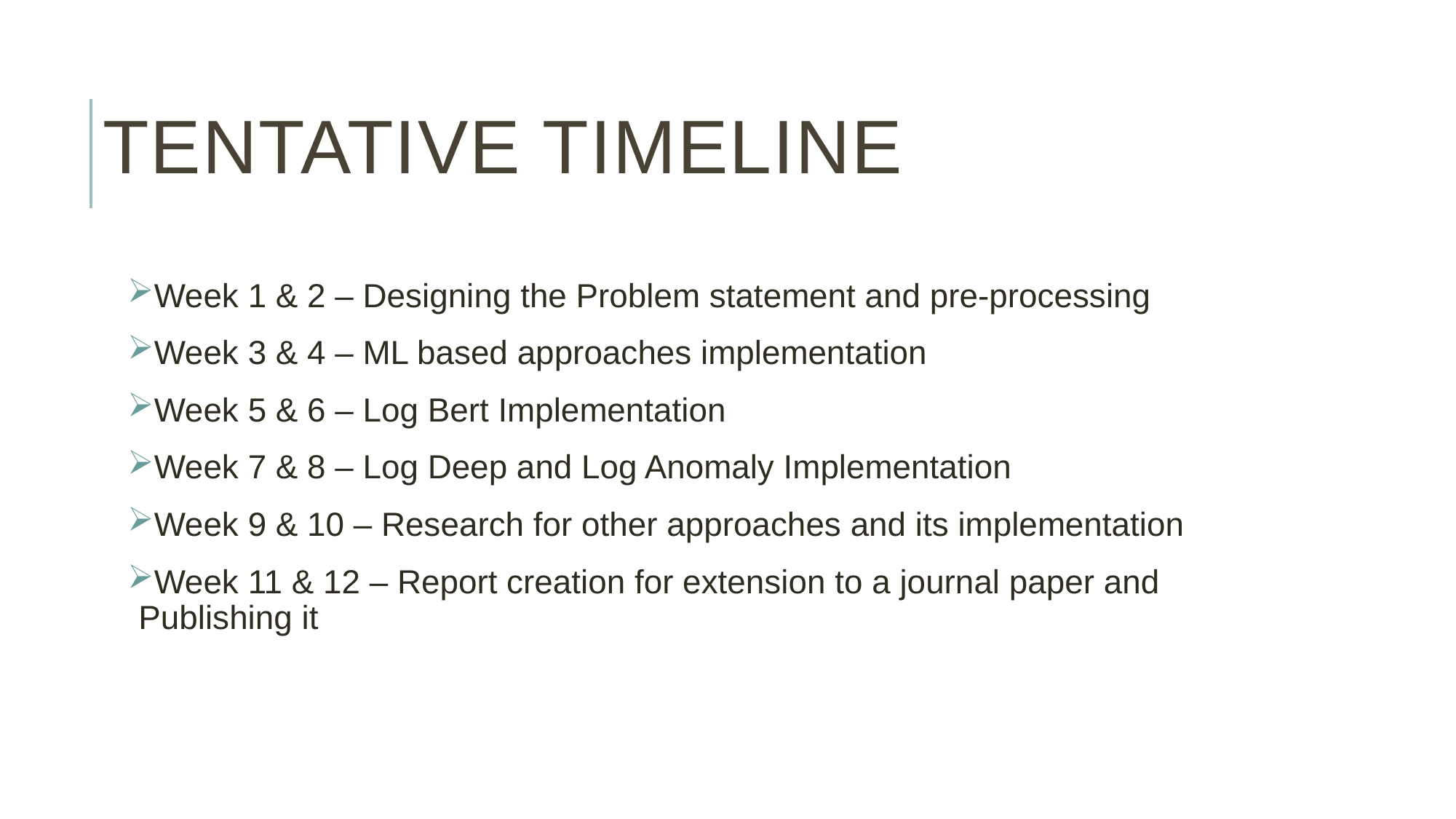

# Tentative TimeLine
Week 1 & 2 – Designing the Problem statement and pre-processing
Week 3 & 4 – ML based approaches implementation
Week 5 & 6 – Log Bert Implementation
Week 7 & 8 – Log Deep and Log Anomaly Implementation
Week 9 & 10 – Research for other approaches and its implementation
Week 11 & 12 – Report creation for extension to a journal paper and Publishing it